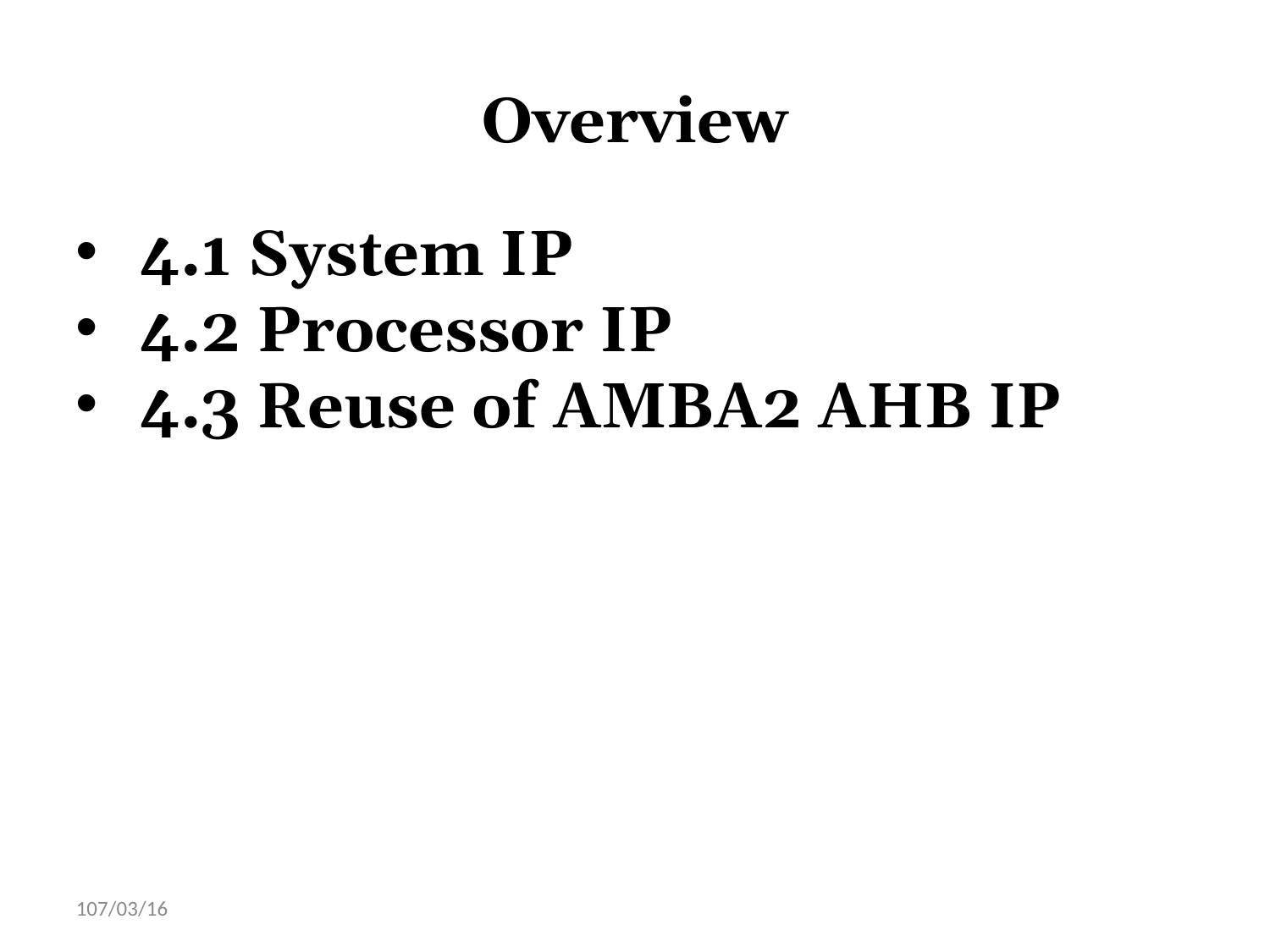

Overview
4.1 System IP
4.2 Processor IP
4.3 Reuse of AMBA2 AHB IP
107/03/16